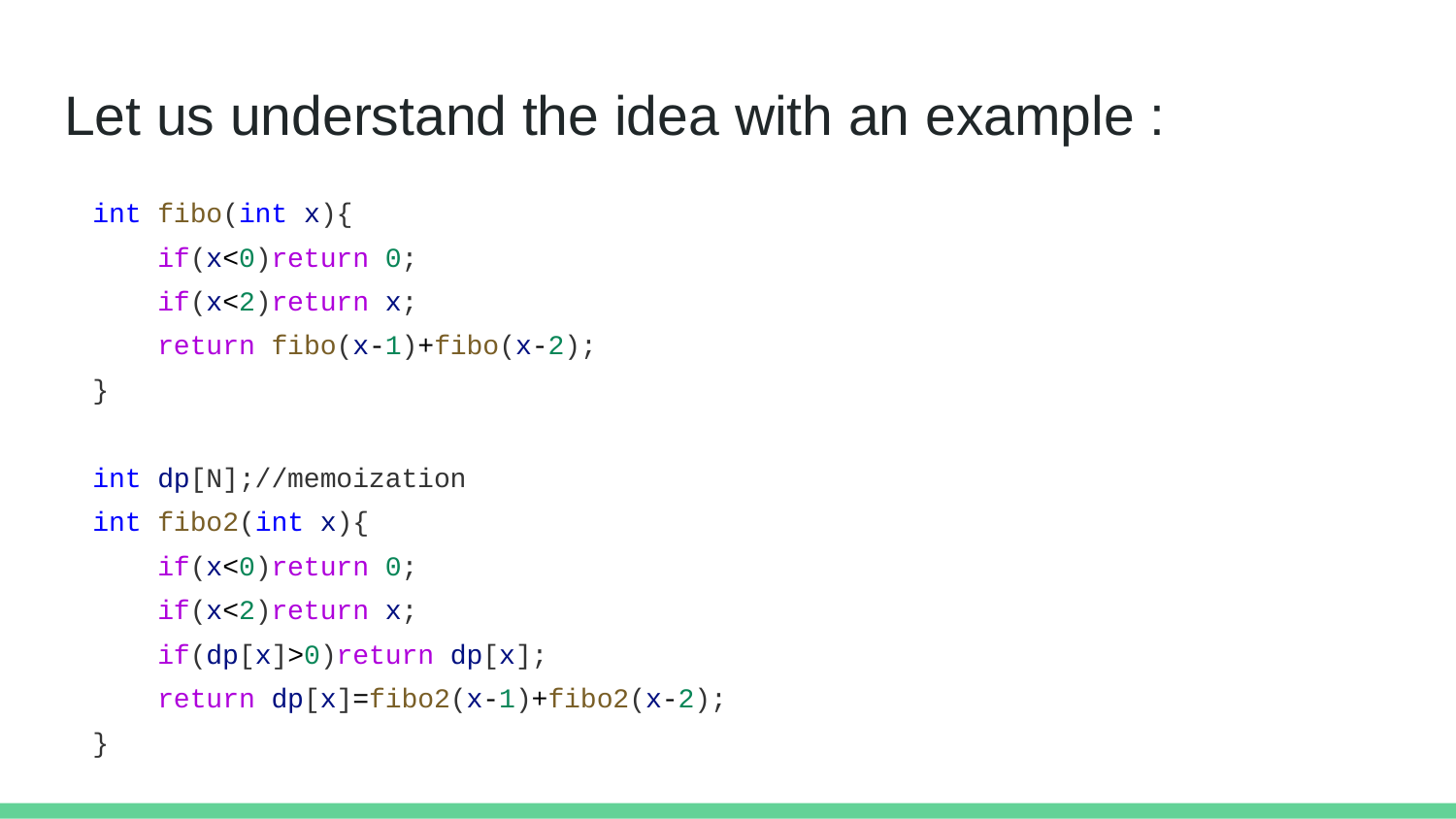

# Let us understand the idea with an example :
int fibo(int x){
    if(x<0)return 0;
    if(x<2)return x;
    return fibo(x-1)+fibo(x-2);
}

int dp[N];//memoization
int fibo2(int x){
    if(x<0)return 0;
    if(x<2)return x;
    if(dp[x]>0)return dp[x];
    return dp[x]=fibo2(x-1)+fibo2(x-2);
}